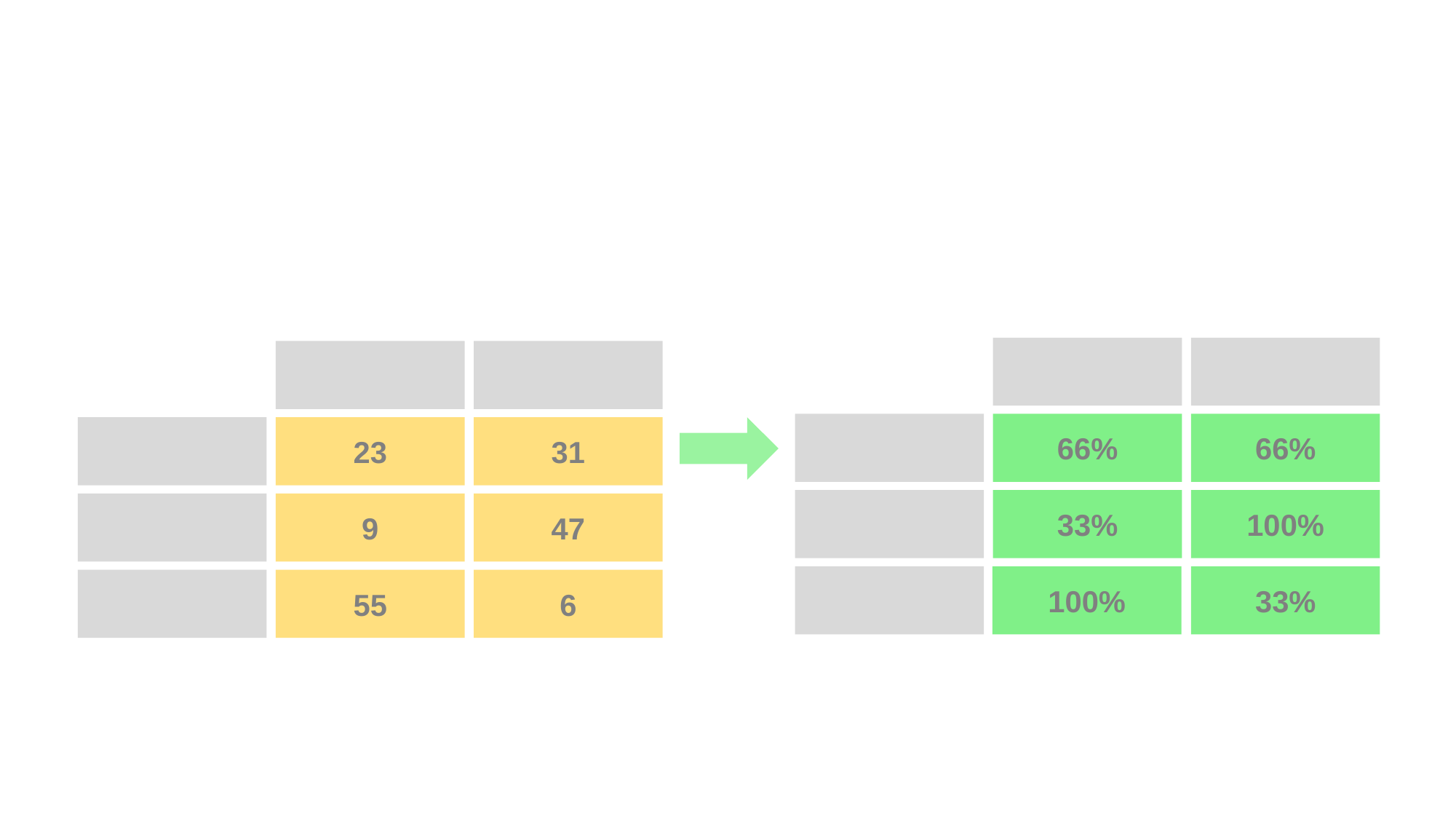

# Rank Percentile Table

66%
66%

23
31

33%
100%

9
47

100%
33%

55
6